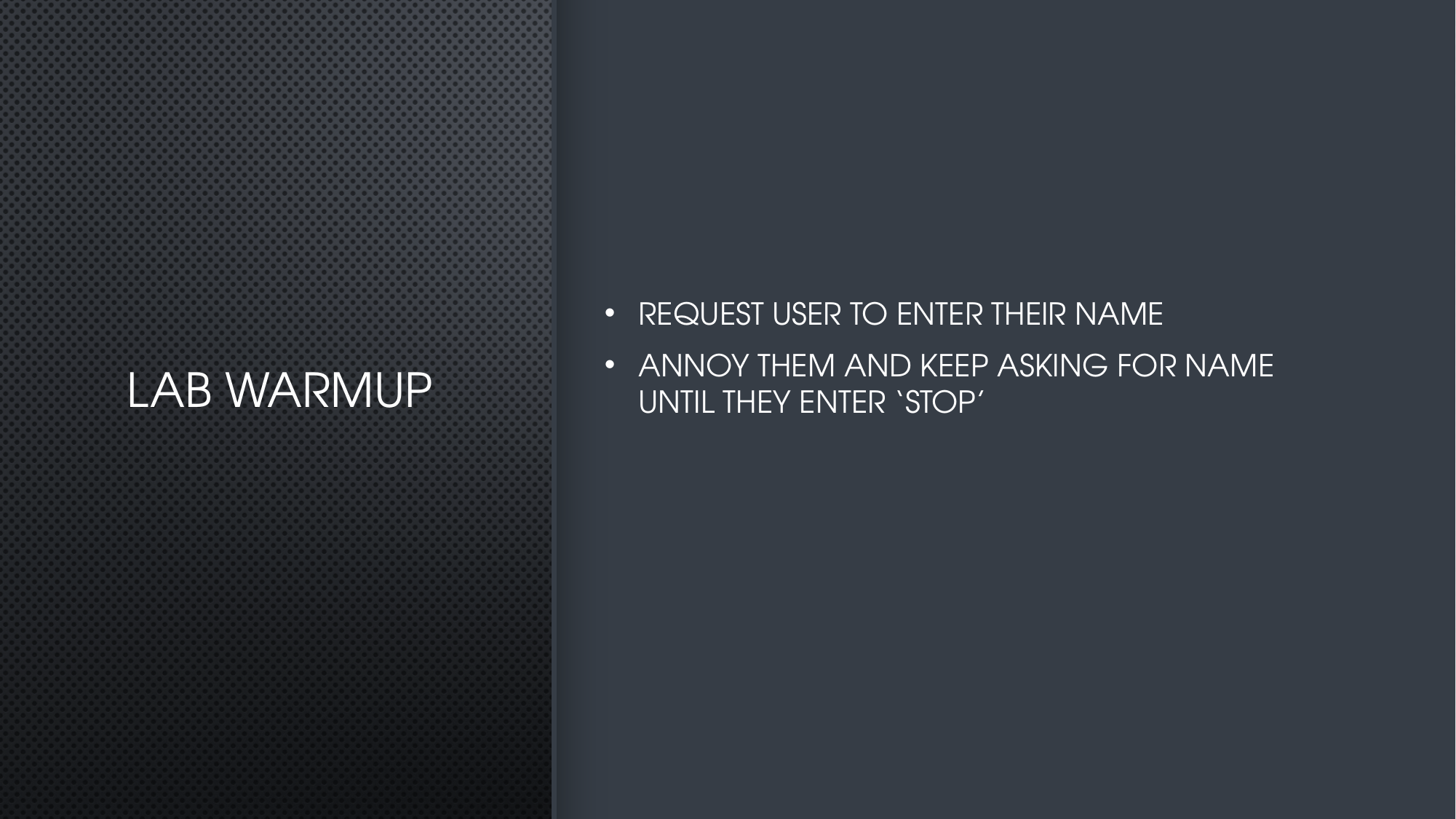

# lab warmup
Request user to enter their name
Annoy them and keep asking for name until they enter ‘stop’